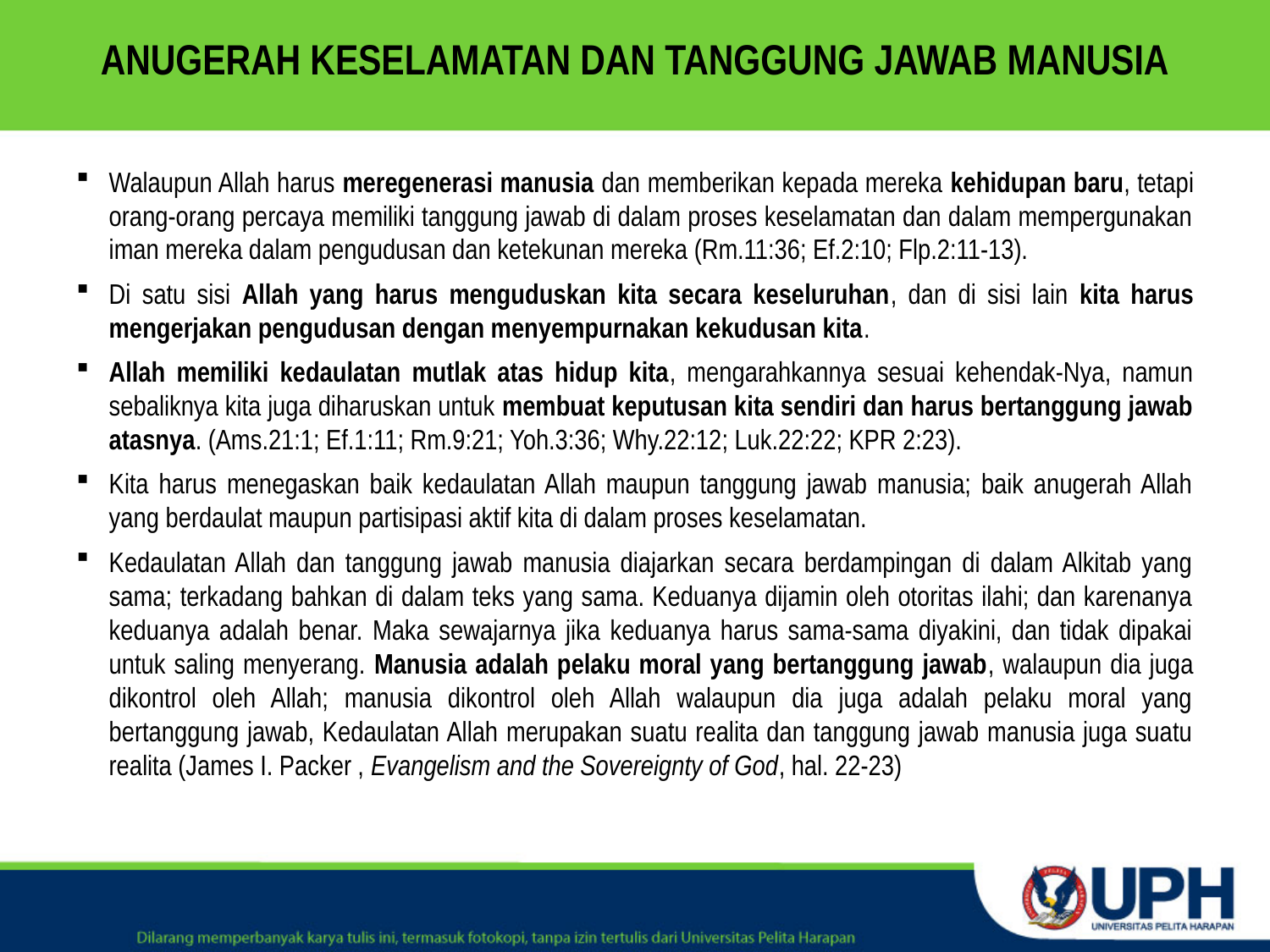

# ANUGERAH KESELAMATAN DAN TANGGUNG JAWAB MANUSIA
Walaupun Allah harus meregenerasi manusia dan memberikan kepada mereka kehidupan baru, tetapi orang-orang percaya memiliki tanggung jawab di dalam proses keselamatan dan dalam mempergunakan iman mereka dalam pengudusan dan ketekunan mereka (Rm.11:36; Ef.2:10; Flp.2:11-13).
Di satu sisi Allah yang harus menguduskan kita secara keseluruhan, dan di sisi lain kita harus mengerjakan pengudusan dengan menyempurnakan kekudusan kita.
Allah memiliki kedaulatan mutlak atas hidup kita, mengarahkannya sesuai kehendak-Nya, namun sebaliknya kita juga diharuskan untuk membuat keputusan kita sendiri dan harus bertanggung jawab atasnya. (Ams.21:1; Ef.1:11; Rm.9:21; Yoh.3:36; Why.22:12; Luk.22:22; KPR 2:23).
Kita harus menegaskan baik kedaulatan Allah maupun tanggung jawab manusia; baik anugerah Allah yang berdaulat maupun partisipasi aktif kita di dalam proses keselamatan.
Kedaulatan Allah dan tanggung jawab manusia diajarkan secara berdampingan di dalam Alkitab yang sama; terkadang bahkan di dalam teks yang sama. Keduanya dijamin oleh otoritas ilahi; dan karenanya keduanya adalah benar. Maka sewajarnya jika keduanya harus sama-sama diyakini, dan tidak dipakai untuk saling menyerang. Manusia adalah pelaku moral yang bertanggung jawab, walaupun dia juga dikontrol oleh Allah; manusia dikontrol oleh Allah walaupun dia juga adalah pelaku moral yang bertanggung jawab, Kedaulatan Allah merupakan suatu realita dan tanggung jawab manusia juga suatu realita (James I. Packer , Evangelism and the Sovereignty of God, hal. 22-23)